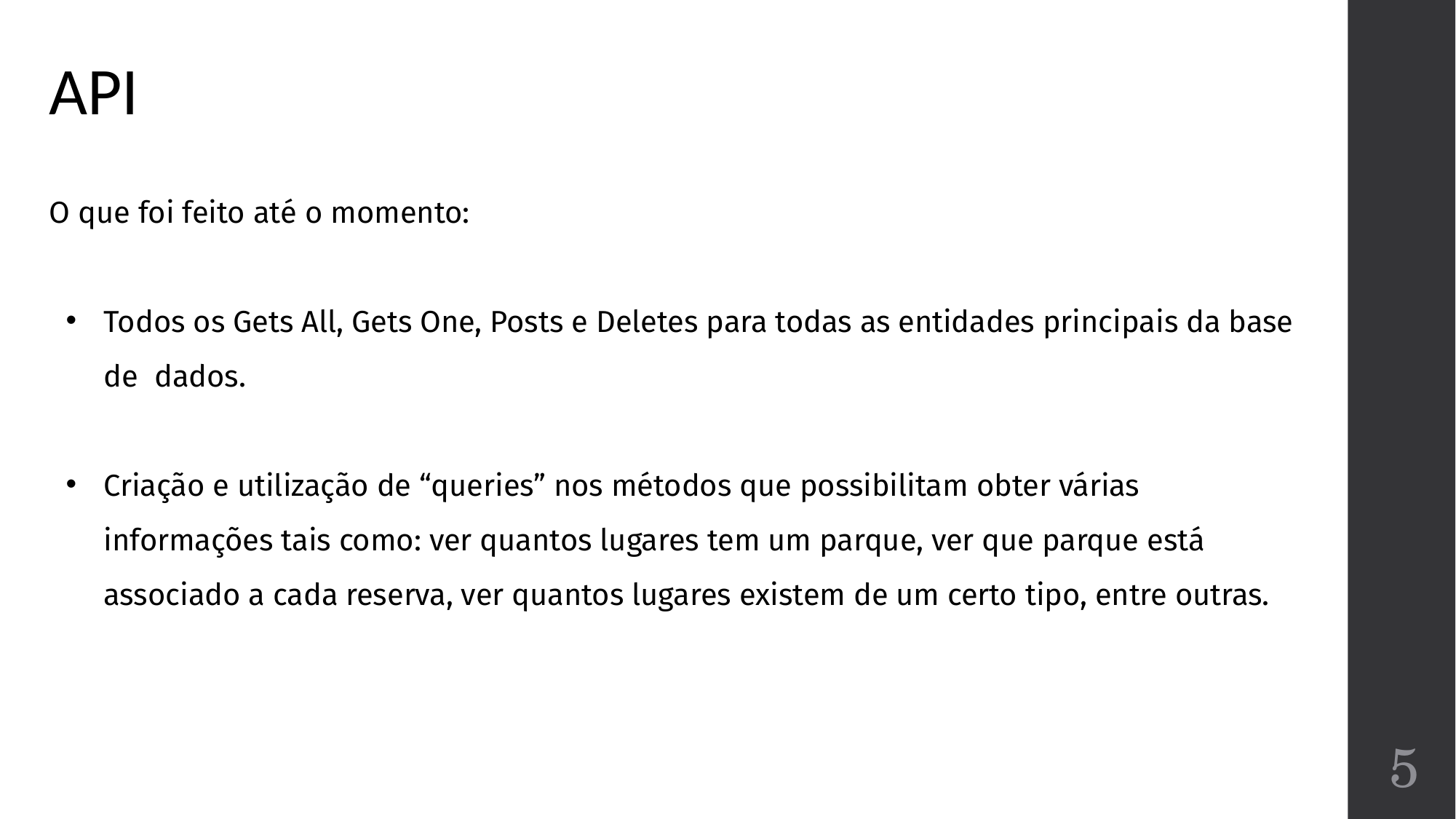

# API
O que foi feito até o momento:

Todos os Gets All, Gets One, Posts e Deletes para todas as entidades principais da base de  dados.

Criação e utilização de “queries” nos métodos que possibilitam obter várias informações tais como: ver quantos lugares tem um parque, ver que parque está associado a cada reserva, ver quantos lugares existem de um certo tipo, entre outras.
5